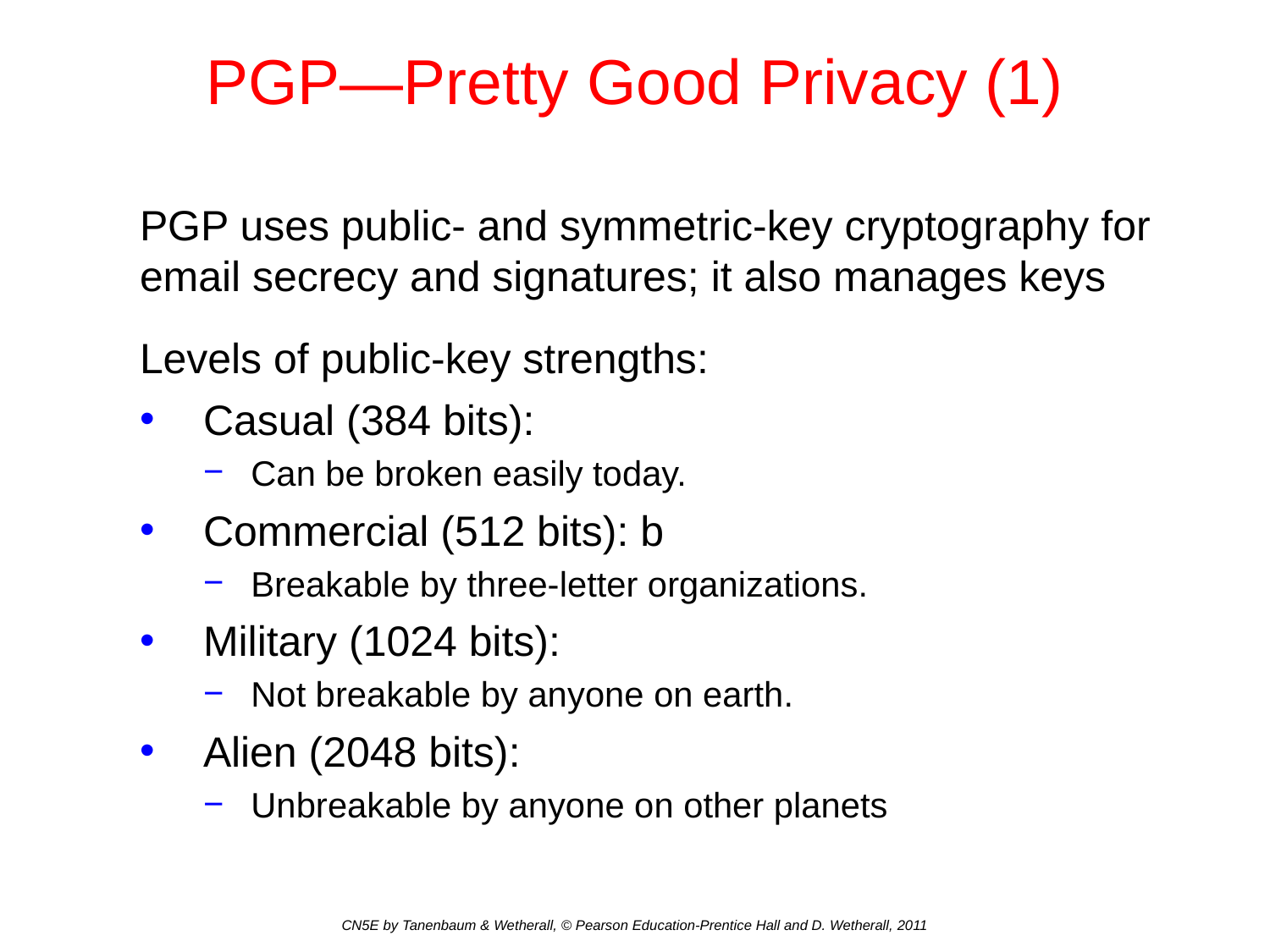

# PGP—Pretty Good Privacy (1)
PGP uses public- and symmetric-key cryptography for email secrecy and signatures; it also manages keys
Levels of public-key strengths:
Casual (384 bits):
Can be broken easily today.
Commercial (512 bits): b
Breakable by three-letter organizations.
Military (1024 bits):
Not breakable by anyone on earth.
Alien (2048 bits):
Unbreakable by anyone on other planets
CN5E by Tanenbaum & Wetherall, © Pearson Education-Prentice Hall and D. Wetherall, 2011